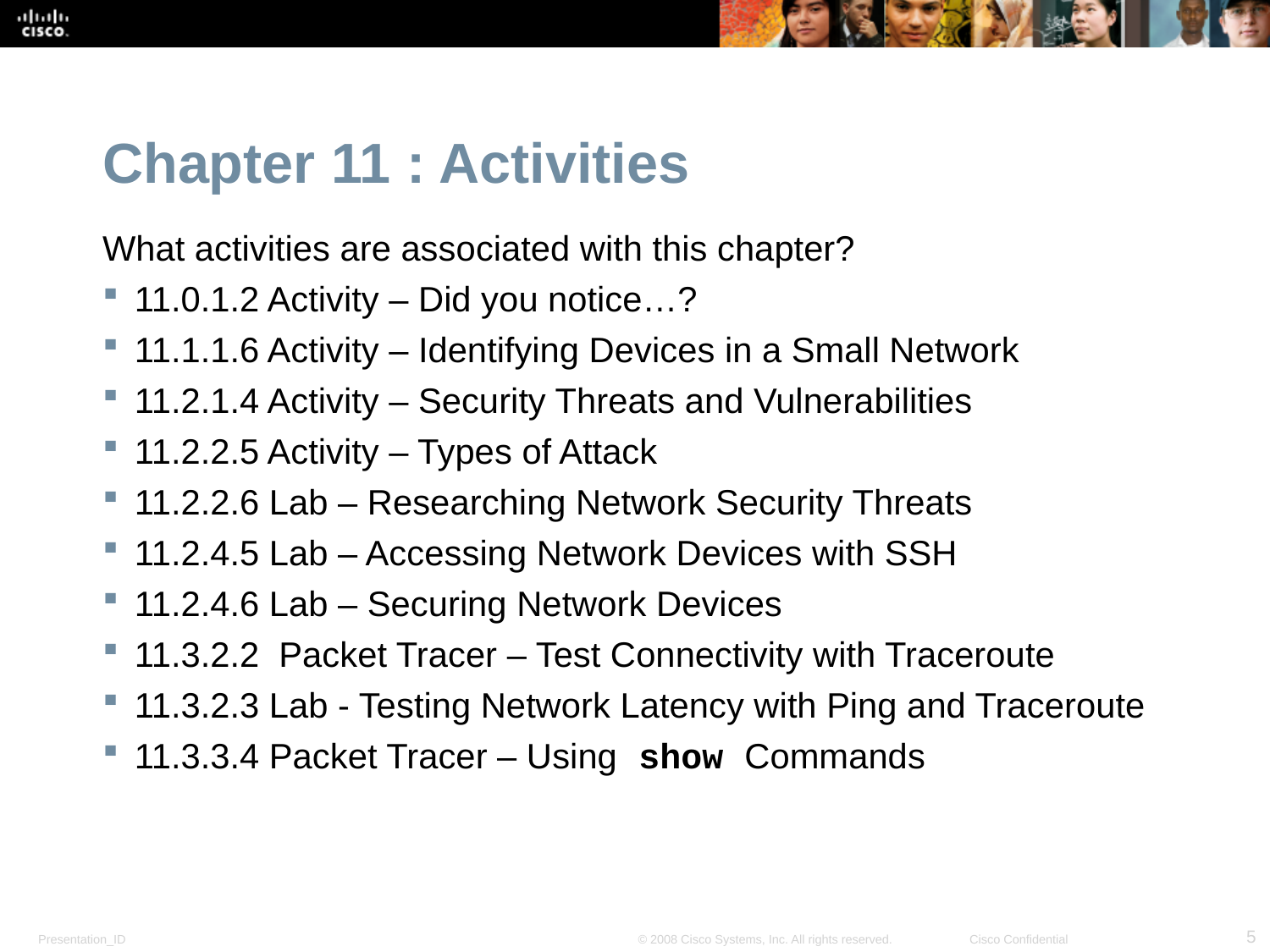

Chapter 11 : Activities
What activities are associated with this chapter?
11.0.1.2 Activity – Did you notice…?
11.1.1.6 Activity – Identifying Devices in a Small Network
11.2.1.4 Activity – Security Threats and Vulnerabilities
11.2.2.5 Activity – Types of Attack
11.2.2.6 Lab – Researching Network Security Threats
11.2.4.5 Lab – Accessing Network Devices with SSH
11.2.4.6 Lab – Securing Network Devices
11.3.2.2  Packet Tracer – Test Connectivity with Traceroute
11.3.2.3 Lab - Testing Network Latency with Ping and Traceroute
11.3.3.4 Packet Tracer – Using show Commands